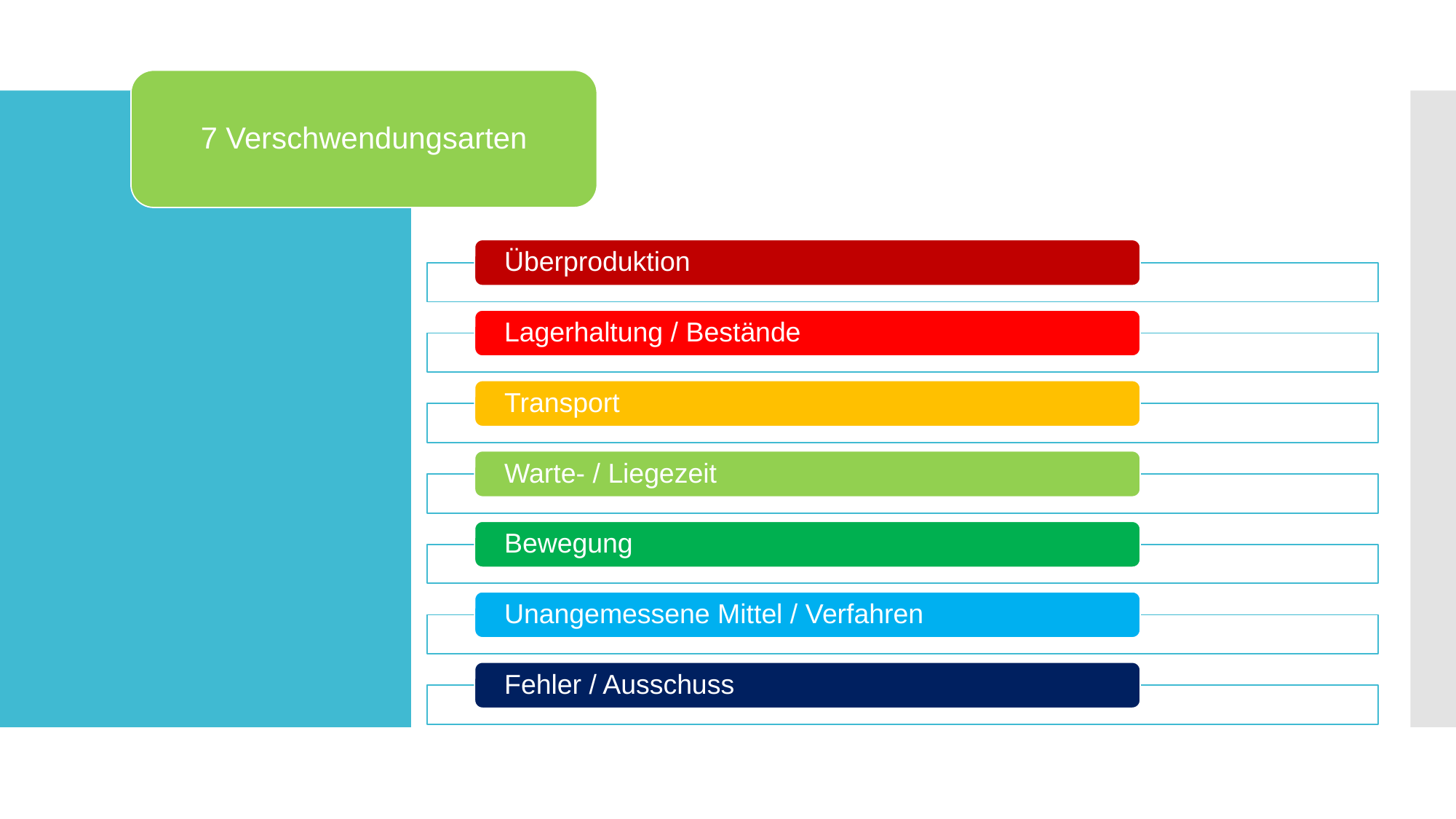

7 Verschwendungsarten
#

Überproduktion
Lagerhaltung / Bestände
Transport
Warte- / Liegezeit
Bewegung
Unangemessene Mittel / Verfahren
Fehler / Ausschuss